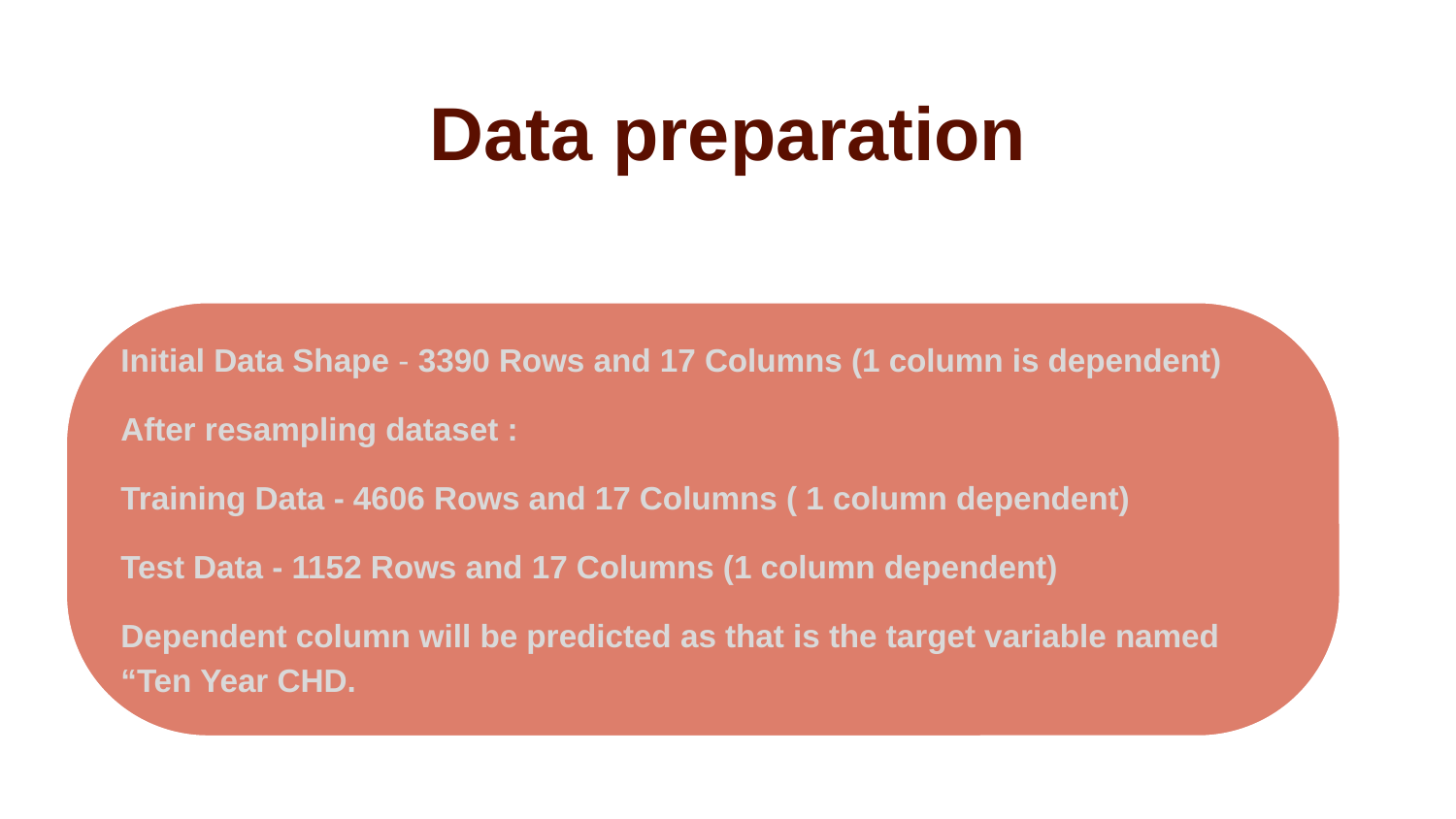

# Data preparation

Initial Data Shape - 3390 Rows and 17 Columns (1 column is dependent)
After resampling dataset :
Training Data - 4606 Rows and 17 Columns ( 1 column dependent)
Test Data - 1152 Rows and 17 Columns (1 column dependent)
Dependent column will be predicted as that is the target variable named “Ten Year CHD.